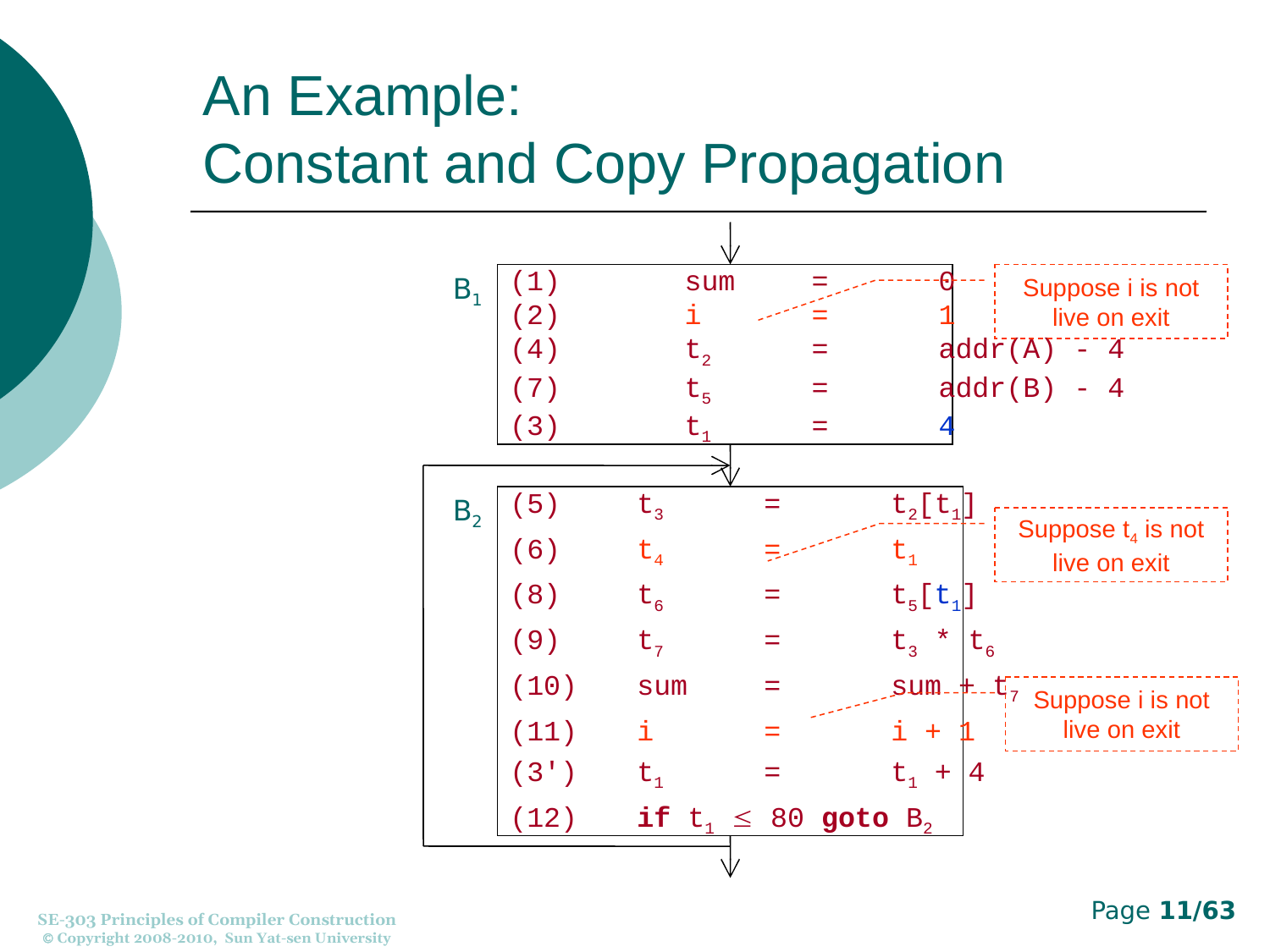

# An Example: Constant and Copy Propagation

B1
(1)	sum	=	0
(2)	i	=	1
(4)	t2	=	addr(A) - 4
(7)	t5	=	addr(B) - 4
(3)	t1	=	4
Suppose i is not live on exit

B2
(5)	t3	=	t2[t1]
(6)	t4	=	t1
(8)	t6	=	t5[t1]
(9)	t7	=	t3 * t6
(10)	sum	=	sum + t7
(11)	i	=	i + 1
(3')	t1	=	t1 + 4
(12)	if t1 ≤ 80 goto B2
Suppose t4 is not live on exit
Suppose i is not live on exit

SE-303 Principles of Compiler Construction
© Copyright 2008-2010,  Sun Yat-sen University